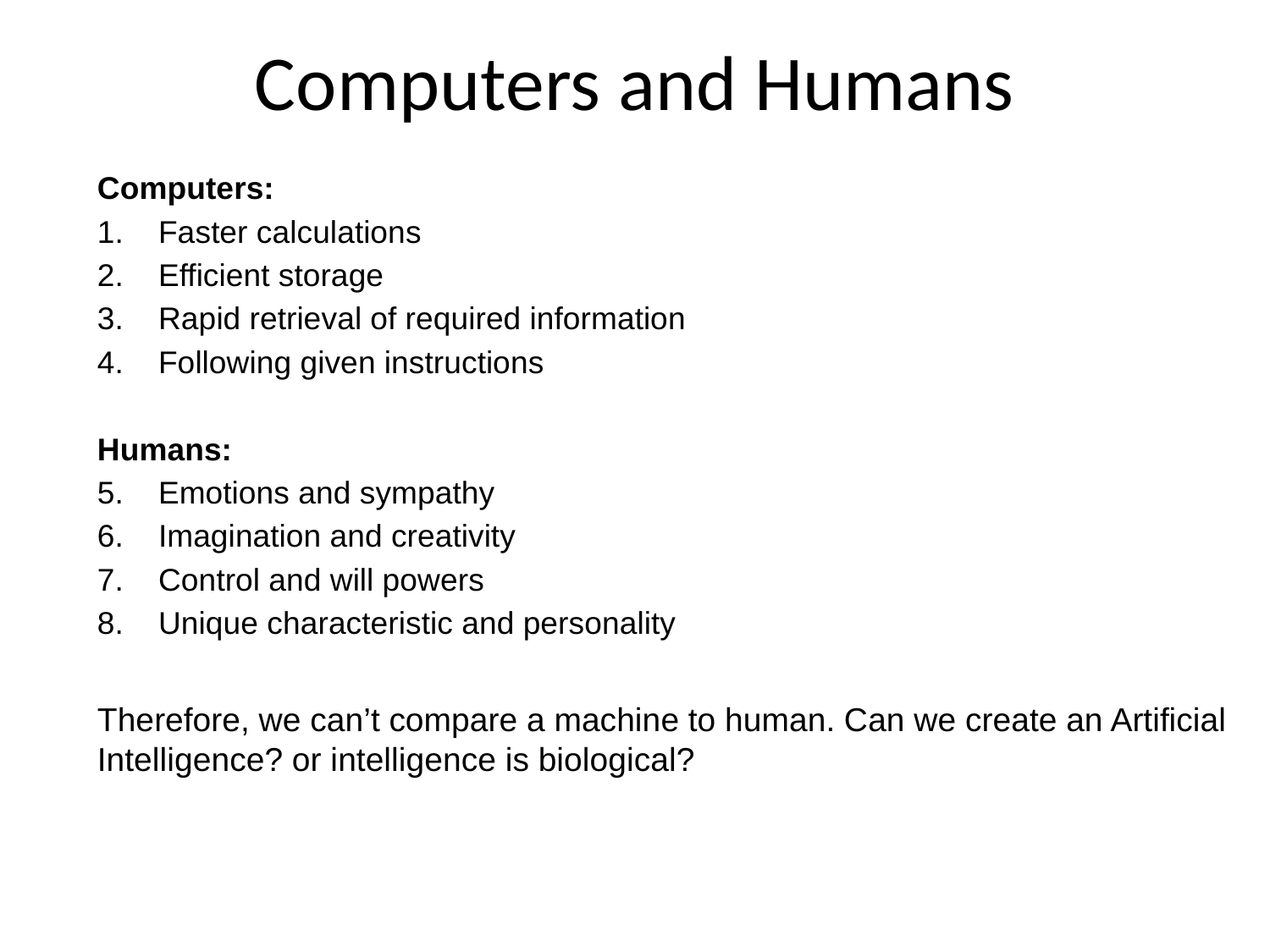

# Computers and Humans
Computers:
Faster calculations
Efficient storage
Rapid retrieval of required information
Following given instructions

Humans:
Emotions and sympathy
Imagination and creativity
Control and will powers
Unique characteristic and personality

Therefore, we can’t compare a machine to human. Can we create an Artificial Intelligence? or intelligence is biological?